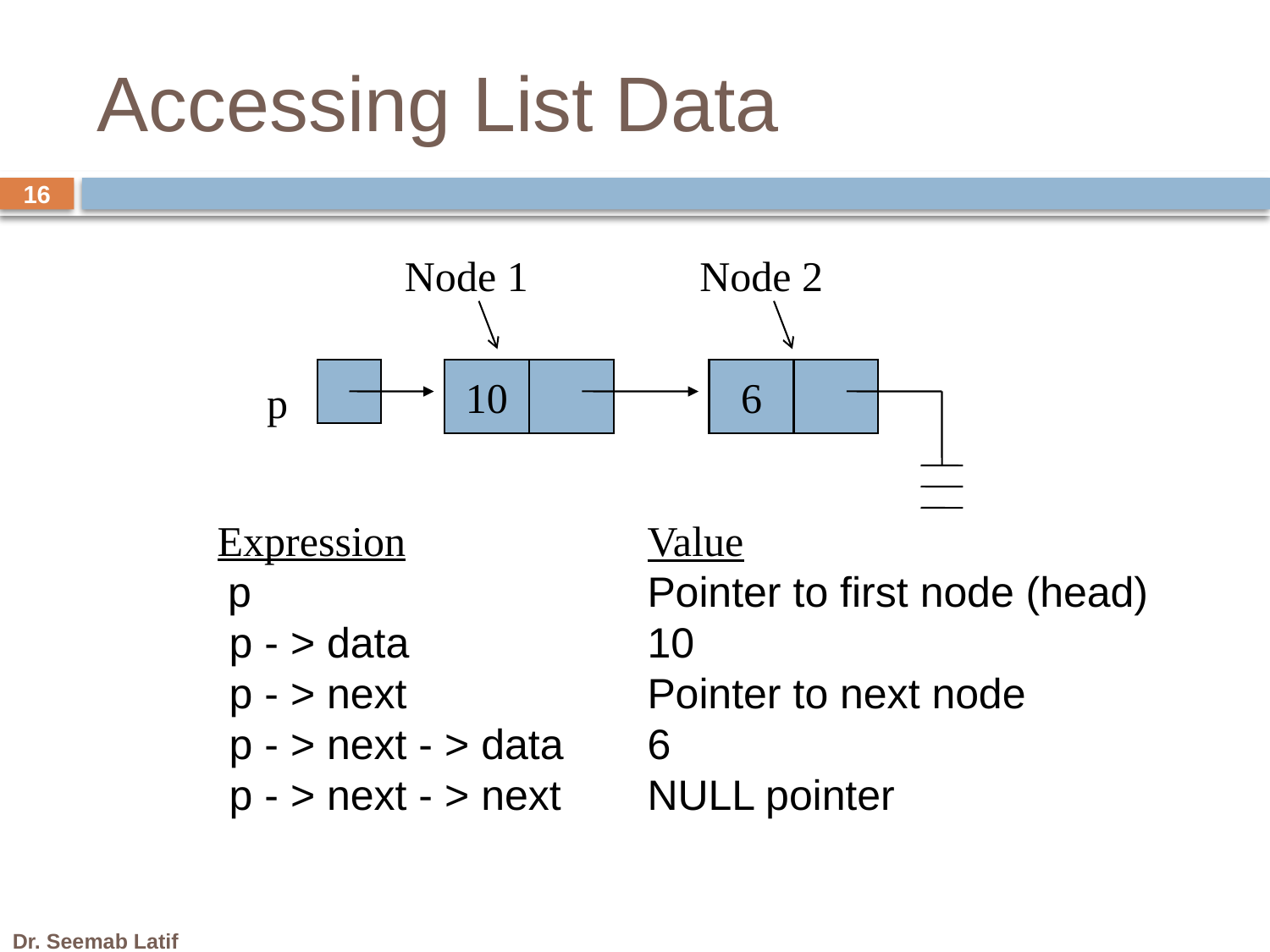

# Accessing List Data
16
Node 1
Node 2

10

6

p

Expression
 p
 p - > data
 p - > next
 p - > next - > data
 p - > next - > next
Value
Pointer to first node (head)
10
Pointer to next node
6
NULL pointer